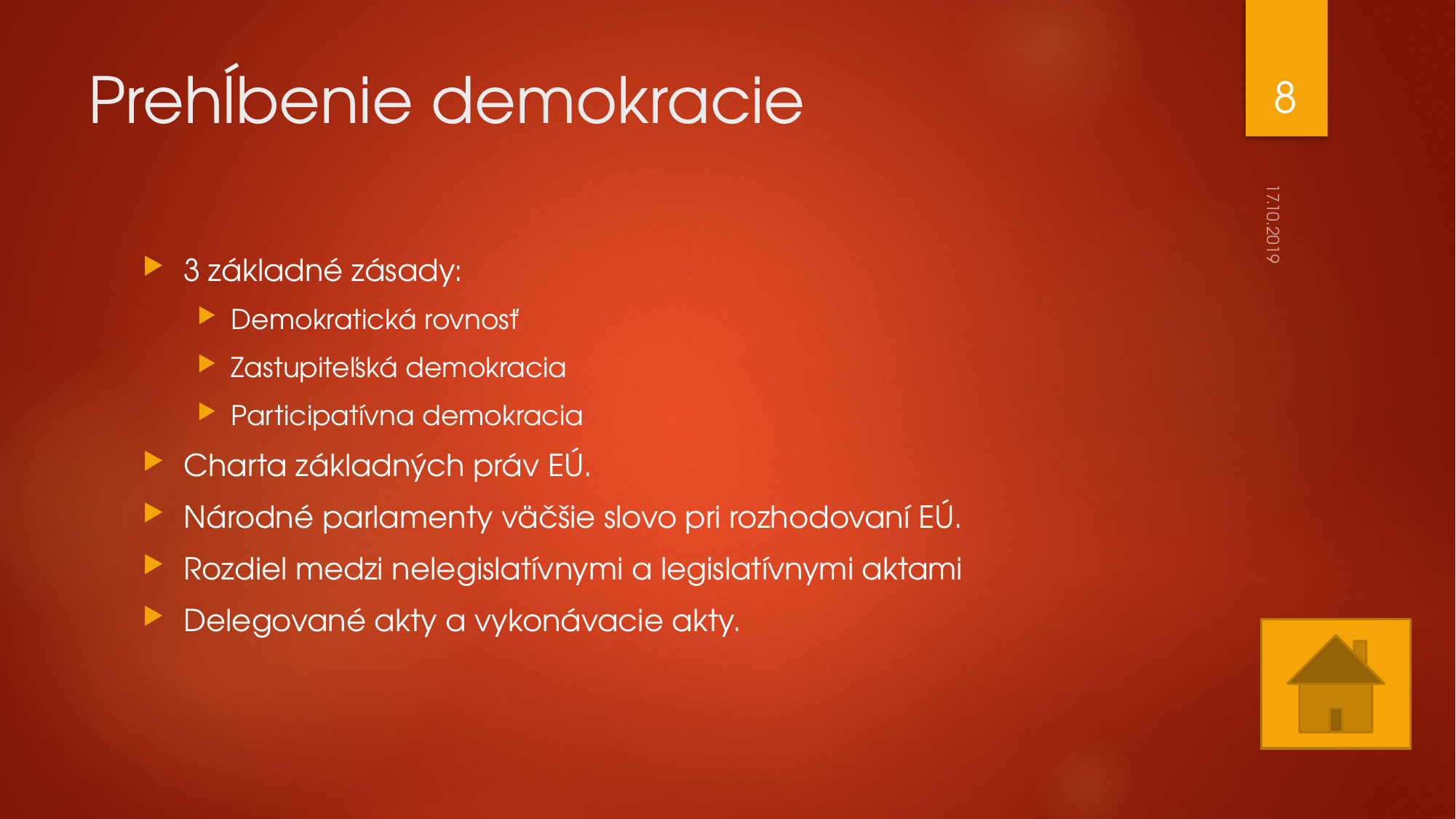

8
# Prehĺbenie demokracie
17.10.2019
3 základné zásady:
Demokratická rovnosť
Zastupiteľská demokracia
Participatívna demokracia
Charta základných práv EÚ.
Národné parlamenty väčšie slovo pri rozhodovaní EÚ.
Rozdiel medzi nelegislatívnymi a legislatívnymi aktami
Delegované akty a vykonávacie akty.